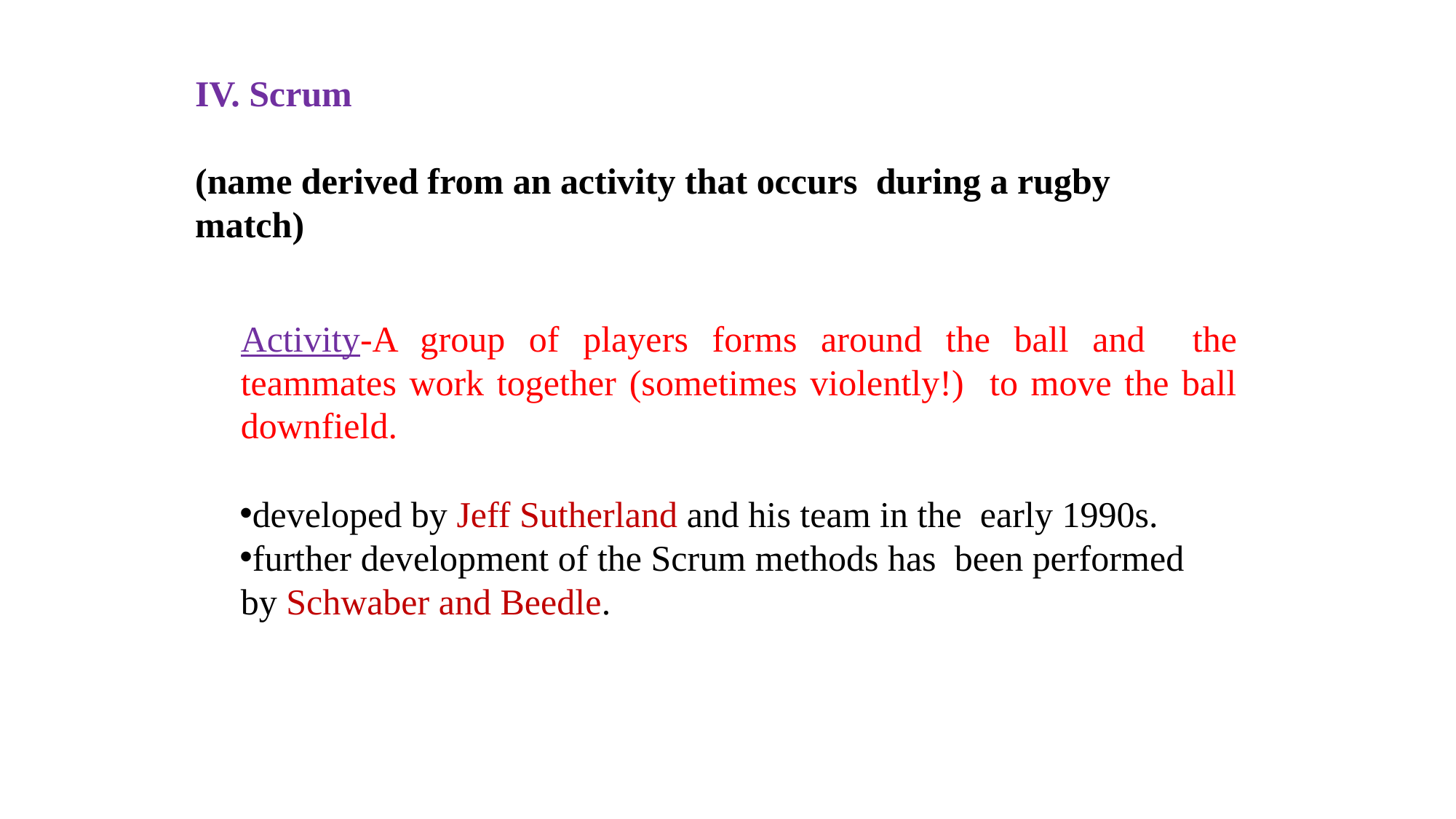

# IV. Scrum (name derived from an activity that occurs  during a rugby match)
Activity-A group of players forms around the ball and  the teammates work together (sometimes violently!)  to move the ball downfield.

developed by Jeff Sutherland and his team in the  early 1990s.
further development of the Scrum methods has  been performed by Schwaber and Beedle.